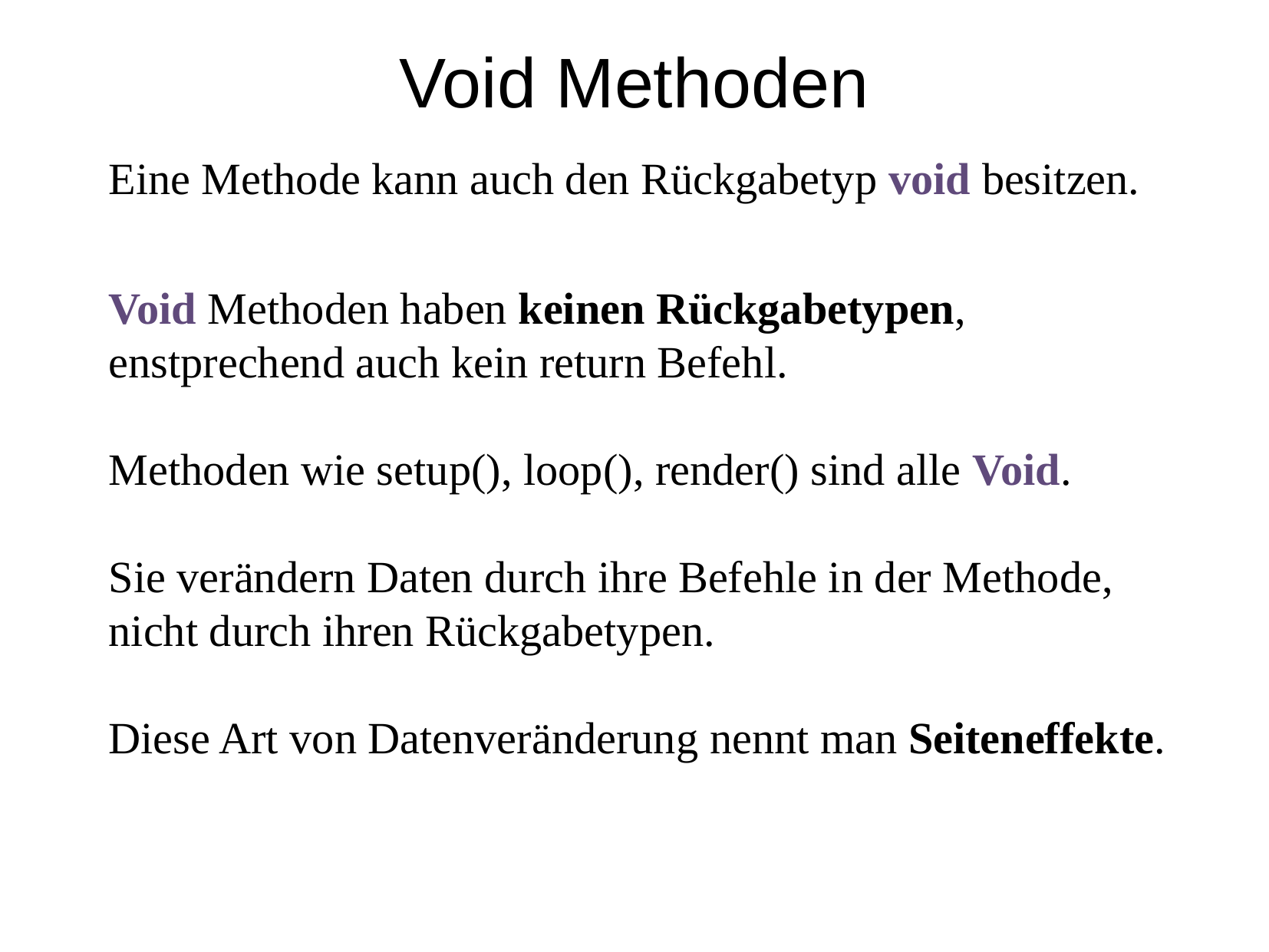

Void Methoden
	Eine Methode kann auch den Rückgabetyp void besitzen.
	Void Methoden haben keinen Rückgabetypen, enstprechend auch kein return Befehl.
Methoden wie setup(), loop(), render() sind alle Void.
Sie verändern Daten durch ihre Befehle in der Methode, nicht durch ihren Rückgabetypen.
Diese Art von Datenveränderung nennt man Seiteneffekte.